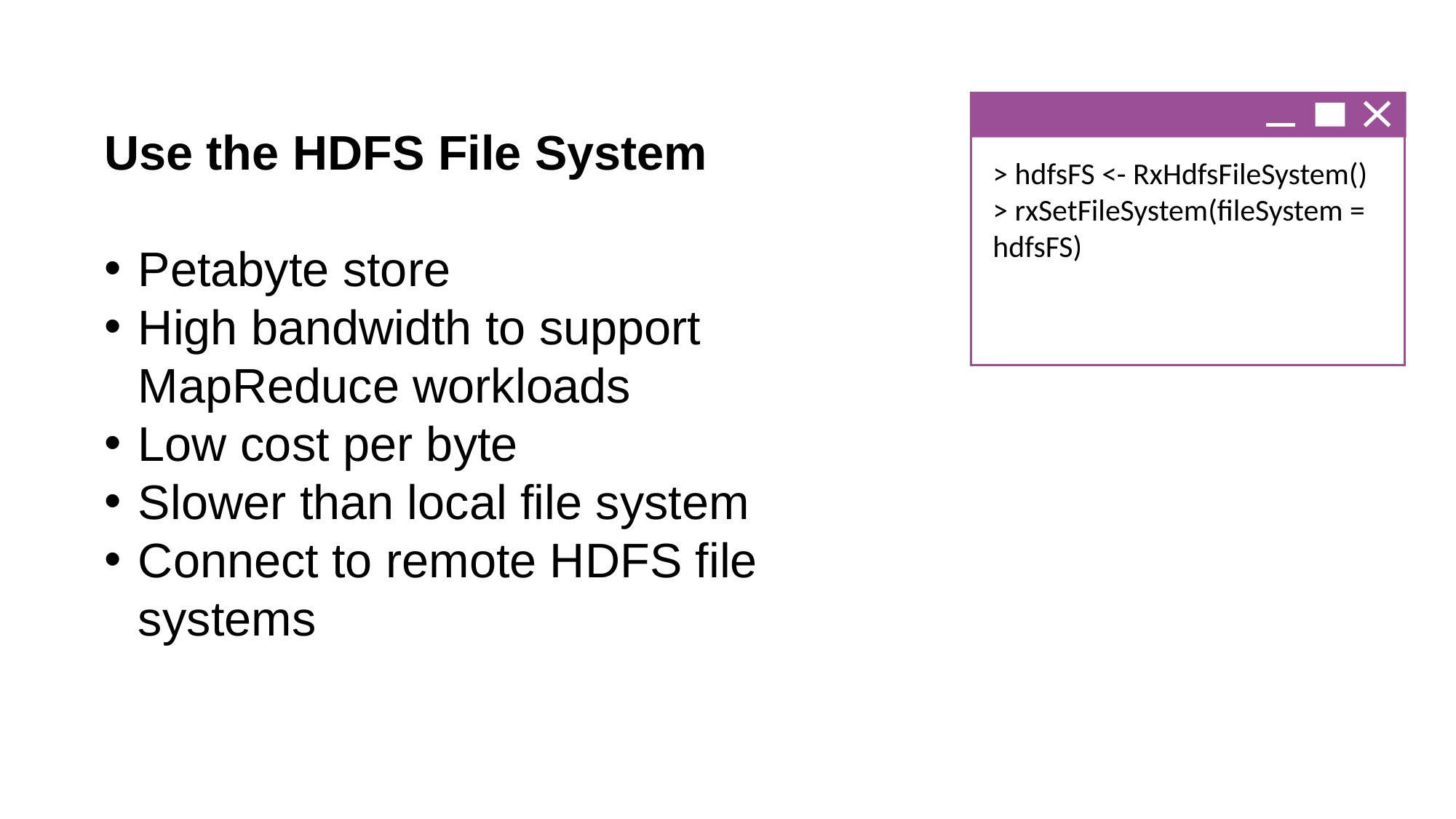

> hdfsFS <- RxHdfsFileSystem() > rxSetFileSystem(fileSystem = hdfsFS)

Use the HDFS File System
Petabyte store
High bandwidth to support MapReduce workloads
Low cost per byte
Slower than local file system
Connect to remote HDFS file systems